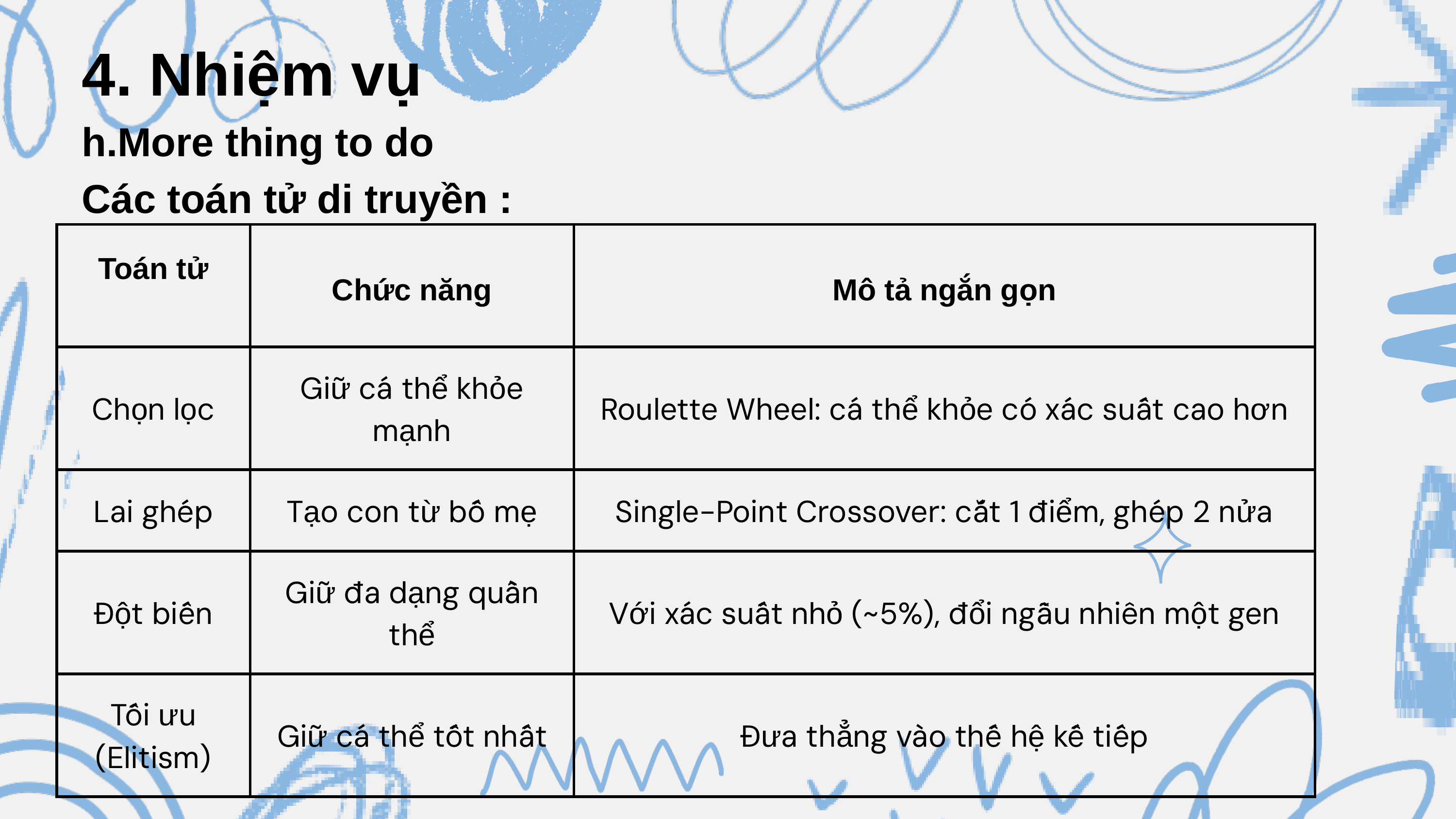

4. Nhiệm vụ
h.More thing to do
Các toán tử di truyền :

| Toán tử | Chức năng | Mô tả ngắn gọn |
| --- | --- | --- |
| Chọn lọc | Giữ cá thể khỏe mạnh | Roulette Wheel: cá thể khỏe có xác suất cao hơn |
| Lai ghép | Tạo con từ bố mẹ | Single-Point Crossover: cắt 1 điểm, ghép 2 nửa |
| Đột biến | Giữ đa dạng quần thể | Với xác suất nhỏ (~5%), đổi ngẫu nhiên một gen |
| Tối ưu (Elitism) | Giữ cá thể tốt nhất | Đưa thẳng vào thế hệ kế tiếp |